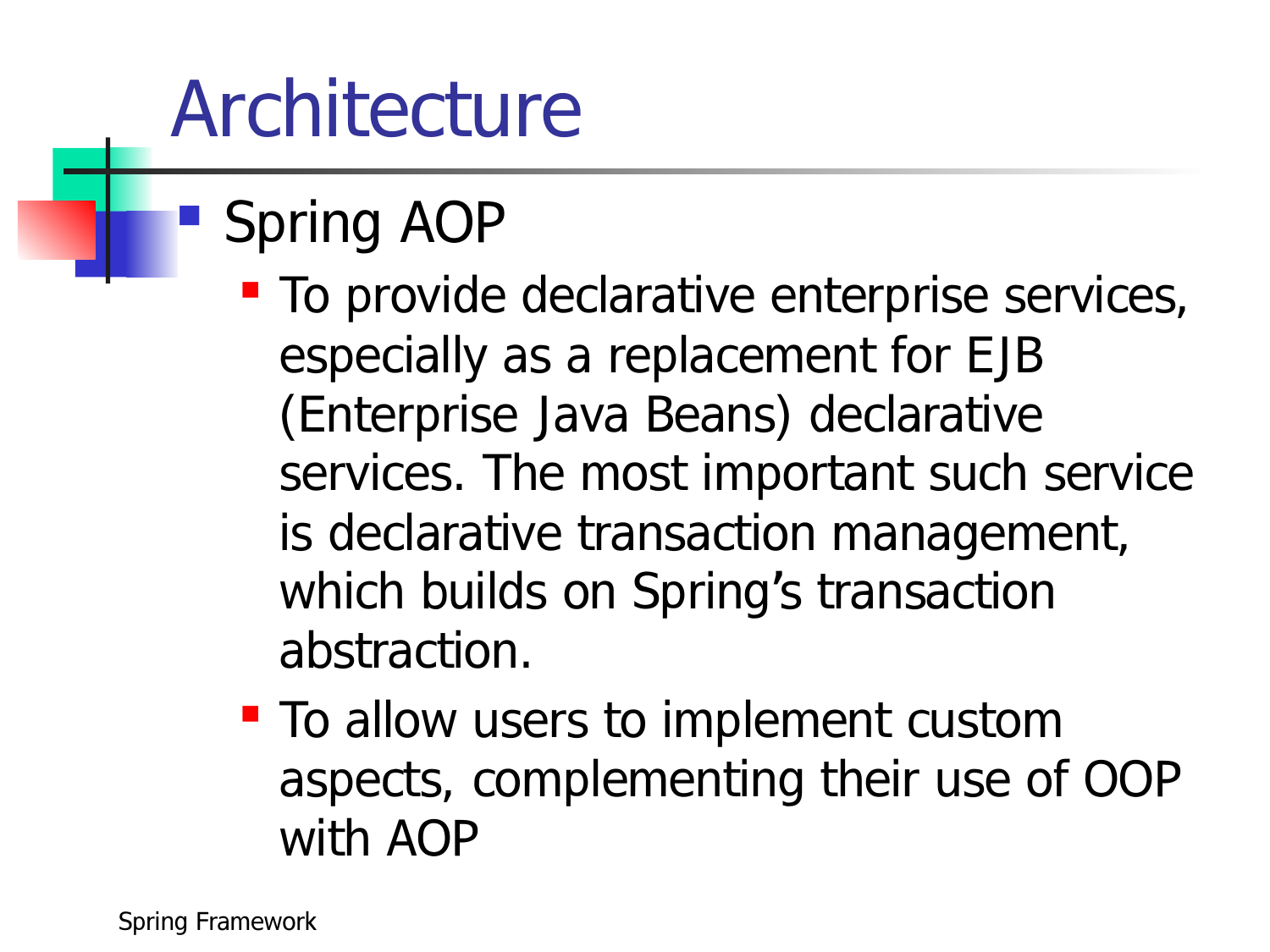

# Architecture
Spring AOP
To provide declarative enterprise services, especially as a replacement for EJB (Enterprise Java Beans) declarative services. The most important such service is declarative transaction management, which builds on Spring’s transaction abstraction.
To allow users to implement custom aspects, complementing their use of OOP with AOP

Spring Framework